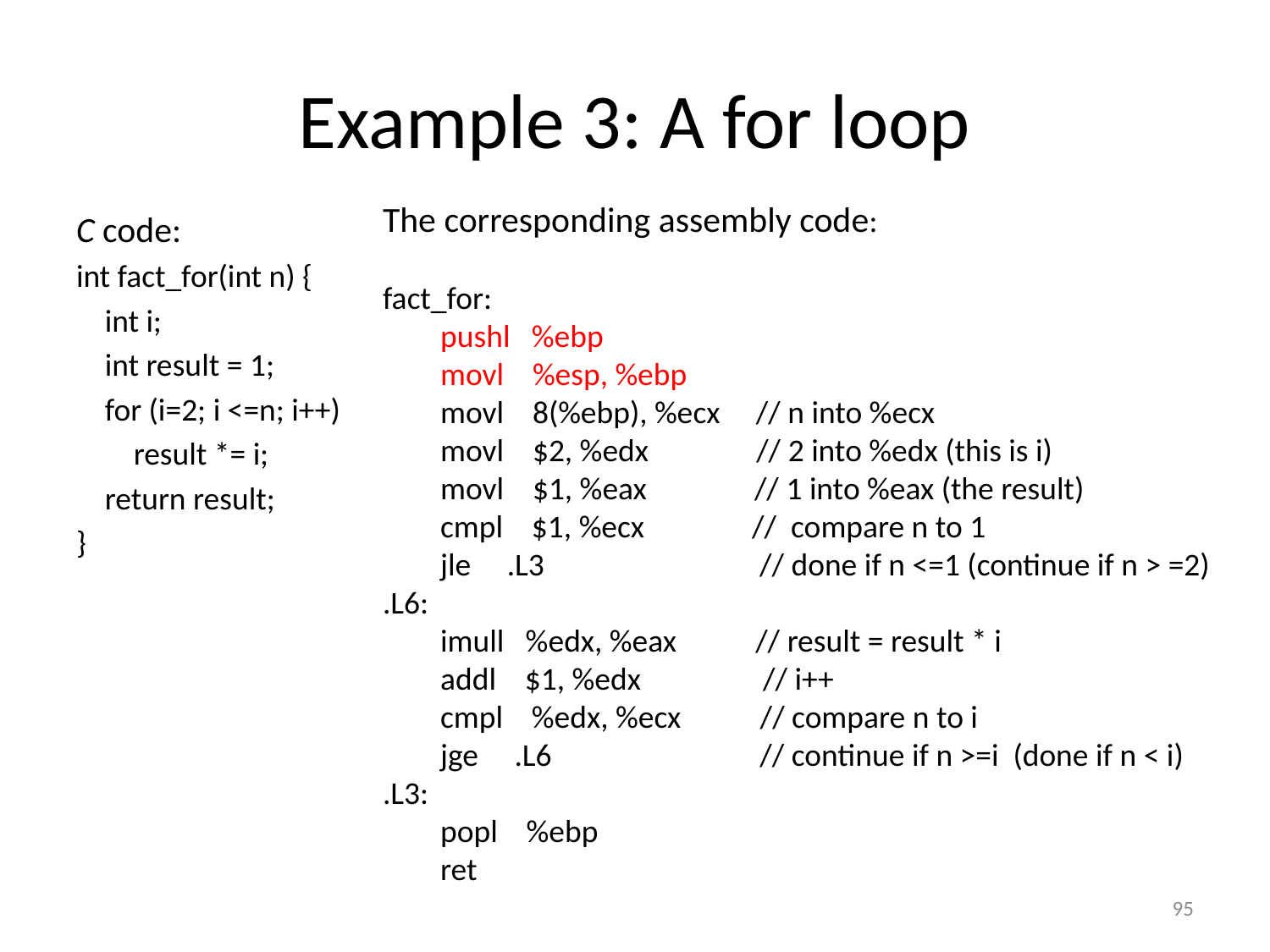

# Example 3: A for loop
The corresponding assembly code:

fact_for:
        pushl   %ebp
        movl    %esp, %ebp
        movl    8(%ebp), %ecx     // n into %ecx
        movl    $2, %edx               // 2 into %edx (this is i)
        movl    $1, %eax               // 1 into %eax (the result)
        cmpl    $1, %ecx               //  compare n to 1
        jle     .L3                              // done if n <=1 (continue if n > =2)
.L6:
        imull   %edx, %eax           // result = result * i
        addl    $1, %edx                 // i++
        cmpl    %edx, %ecx           // compare n to i
        jge     .L6                             // continue if n >=i  (done if n < i)
.L3:
        popl    %ebp
        ret

C code:
int fact_for(int n) {
    int i;
    int result = 1;
    for (i=2; i <=n; i++)
        result *= i;
    return result;
}

95